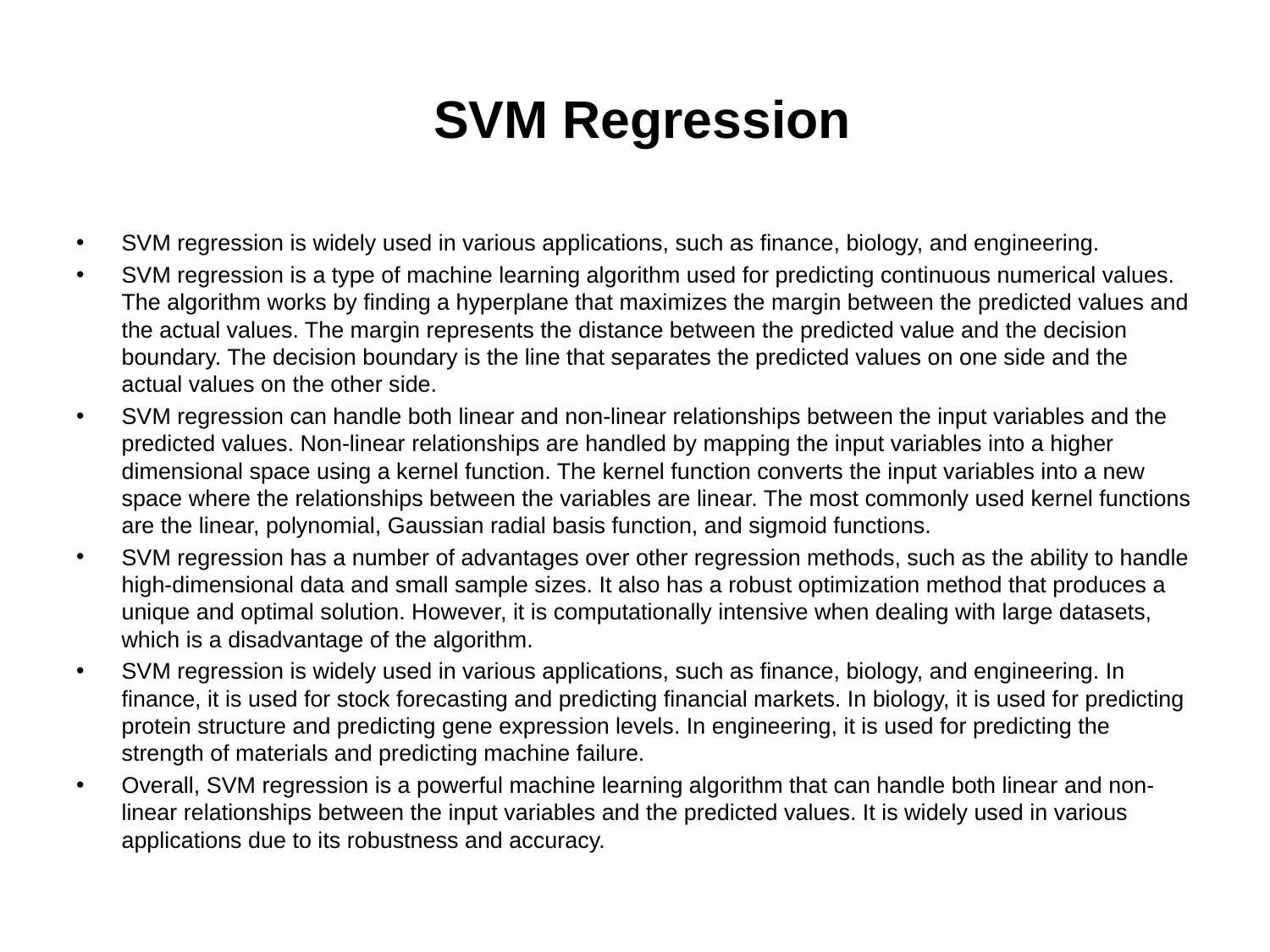

# SVM Regression
SVM regression is widely used in various applications, such as finance, biology, and engineering.
SVM regression is a type of machine learning algorithm used for predicting continuous numerical values. The algorithm works by finding a hyperplane that maximizes the margin between the predicted values and the actual values. The margin represents the distance between the predicted value and the decision boundary. The decision boundary is the line that separates the predicted values on one side and the actual values on the other side.
SVM regression can handle both linear and non-linear relationships between the input variables and the predicted values. Non-linear relationships are handled by mapping the input variables into a higher dimensional space using a kernel function. The kernel function converts the input variables into a new space where the relationships between the variables are linear. The most commonly used kernel functions are the linear, polynomial, Gaussian radial basis function, and sigmoid functions.
SVM regression has a number of advantages over other regression methods, such as the ability to handle high-dimensional data and small sample sizes. It also has a robust optimization method that produces a unique and optimal solution. However, it is computationally intensive when dealing with large datasets, which is a disadvantage of the algorithm.
SVM regression is widely used in various applications, such as finance, biology, and engineering. In finance, it is used for stock forecasting and predicting financial markets. In biology, it is used for predicting protein structure and predicting gene expression levels. In engineering, it is used for predicting the strength of materials and predicting machine failure.
Overall, SVM regression is a powerful machine learning algorithm that can handle both linear and non-linear relationships between the input variables and the predicted values. It is widely used in various applications due to its robustness and accuracy.